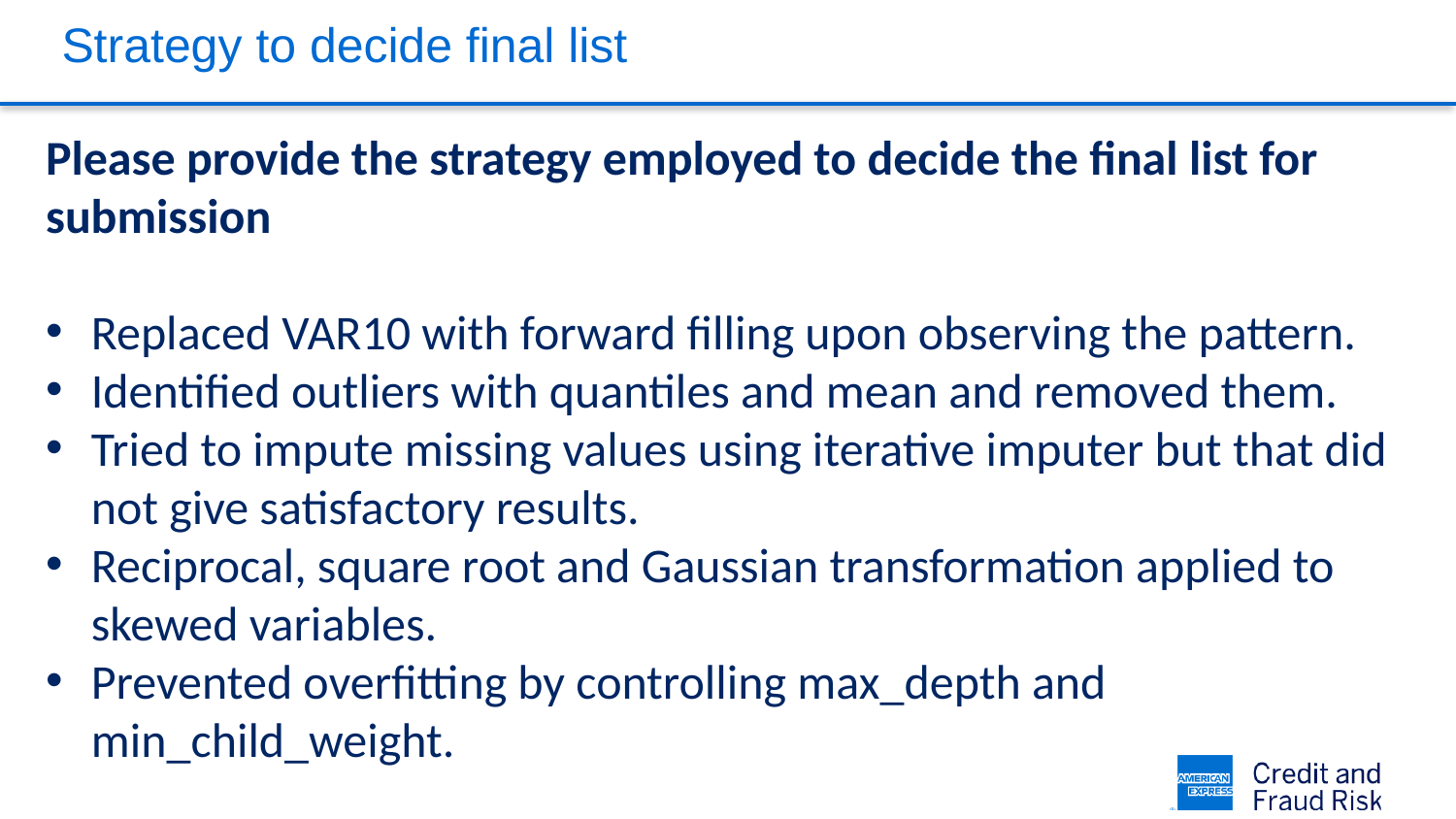

# Strategy to decide final list
Please provide the strategy employed to decide the final list for submission

Replaced VAR10 with forward filling upon observing the pattern.
Identified outliers with quantiles and mean and removed them.
Tried to impute missing values using iterative imputer but that did not give satisfactory results.
Reciprocal, square root and Gaussian transformation applied to skewed variables.
Prevented overfitting by controlling max_depth and min_child_weight.